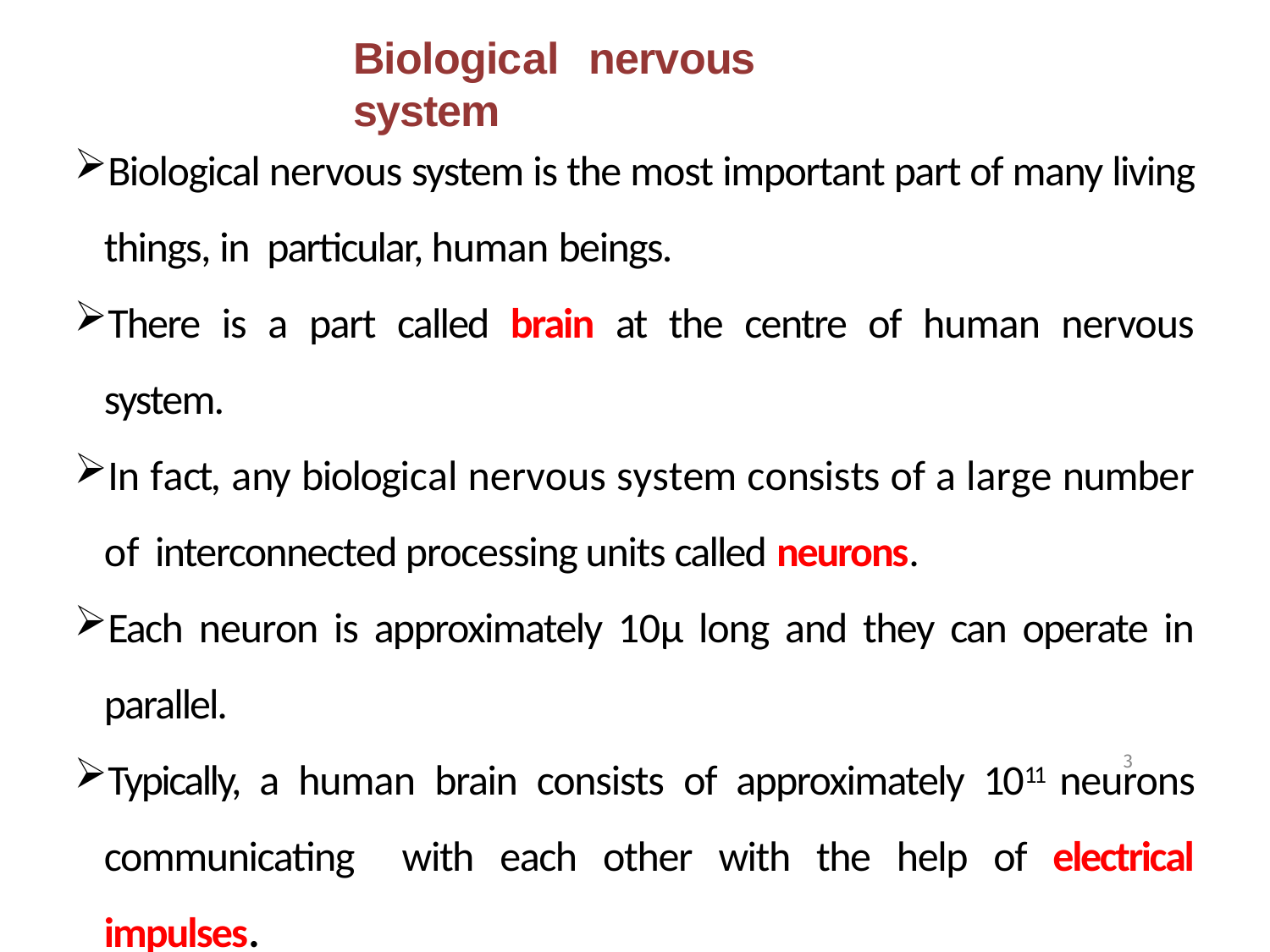

# Biological   nervous  system
Biological nervous system is the most important part of many living things, in  particular, human beings.
There is a part called brain at the centre of human nervous system.
In fact, any biological nervous system consists of a large number of  interconnected processing units called neurons.
Each neuron is approximately 10µ long and they can operate in parallel.
Typically, a human brain consists of approximately 1011 neurons communicating  with each other with the help of electrical impulses.
3